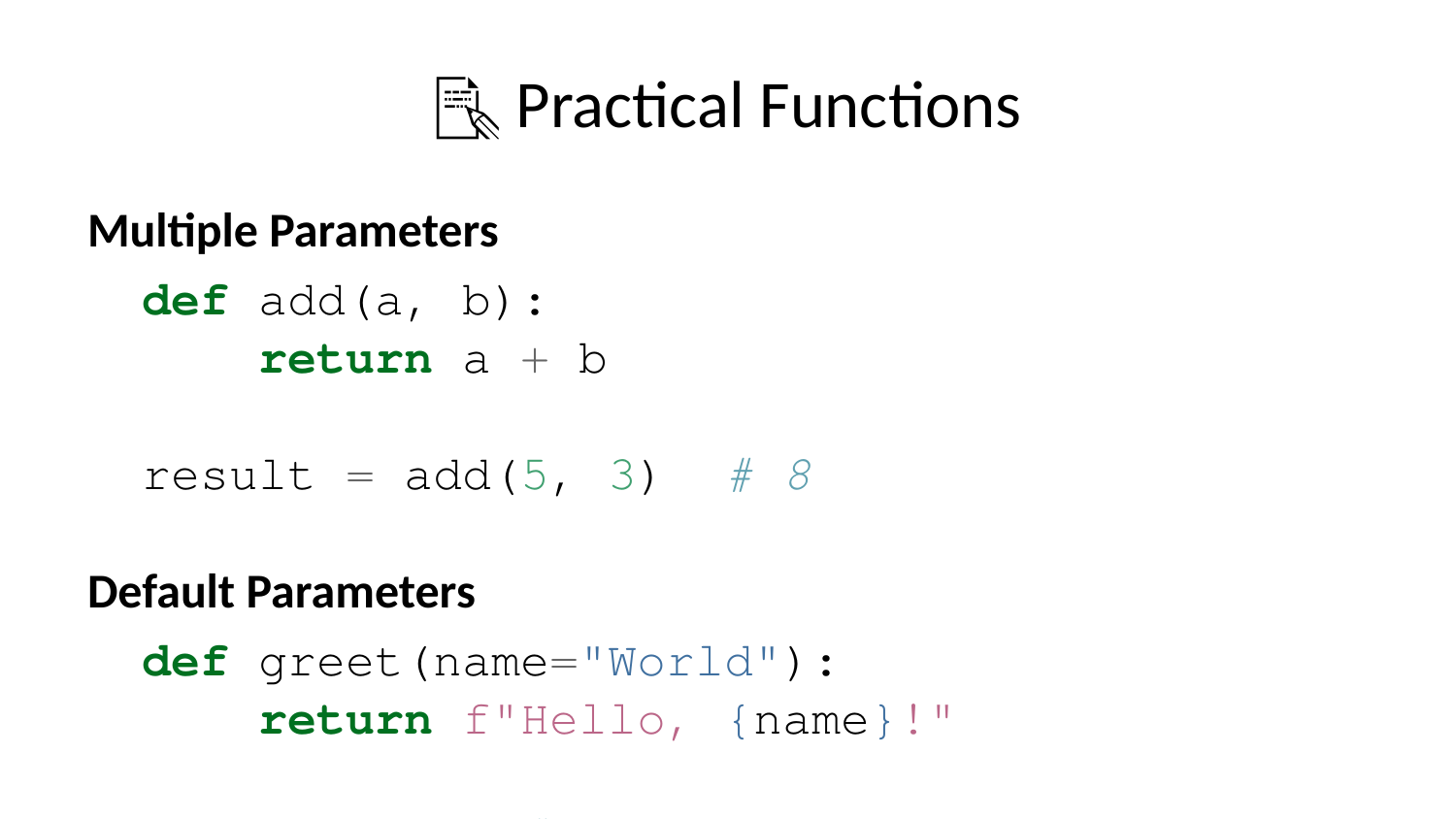

# 📝 Practical Functions
Multiple Parameters
def add(a, b):
    return a + b
result = add(5, 3)  # 8
Default Parameters
def greet(name="World"):
    return f"Hello, {name}!"
greet()      # "Hello, World!"
greet("Bob") # "Hello, Bob!"
Multiple Returns
def get_name_age():
    return "Alice", 25
name, age = get_name_age()